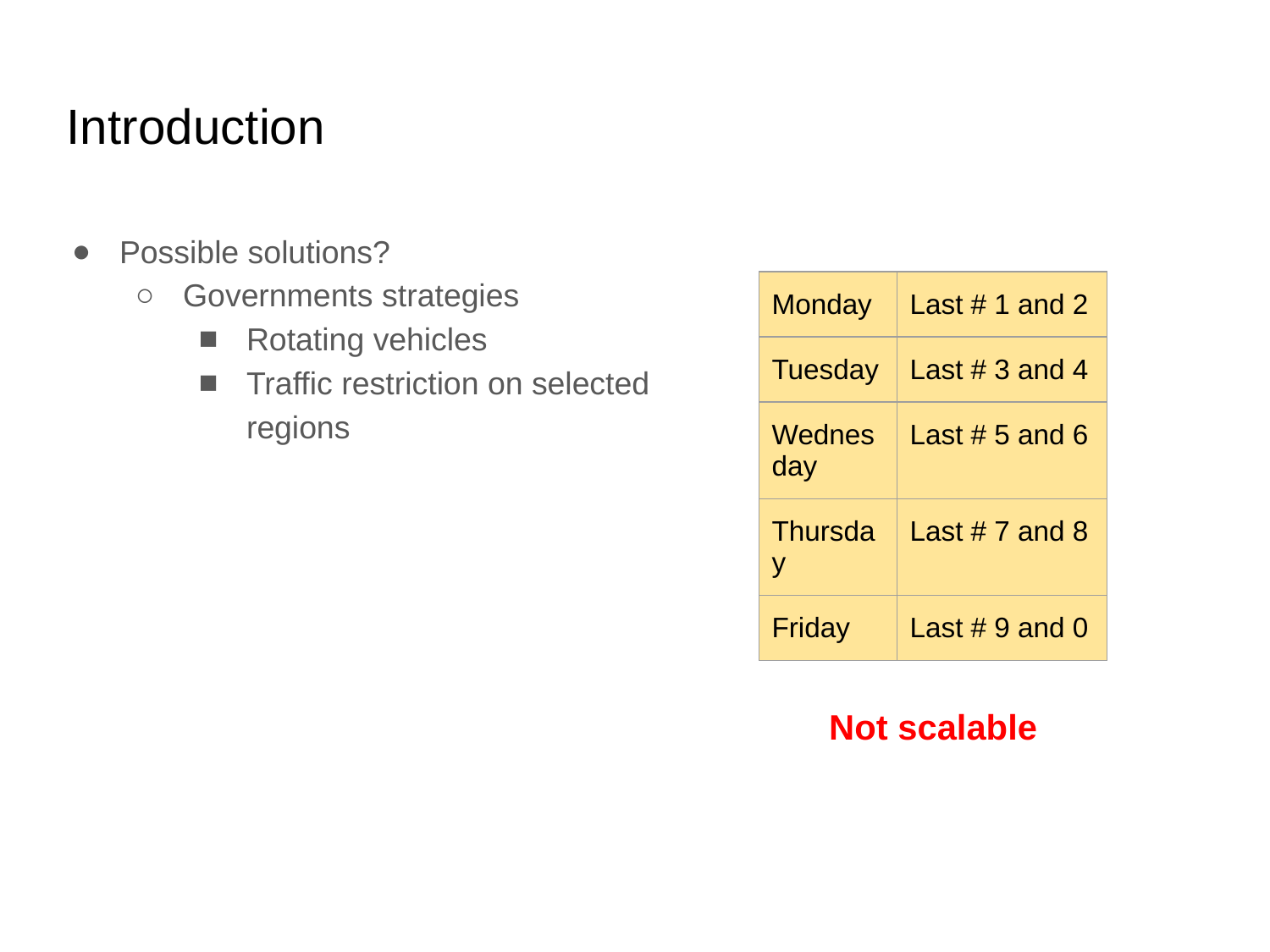

# Introduction
Possible solutions?
Governments strategies
Rotating vehicles
Traffic restriction on selected regions
| Monday | Last # 1 and 2 |
| --- | --- |
| Tuesday | Last # 3 and 4 |
| Wednesday | Last # 5 and 6 |
| Thursday | Last # 7 and 8 |
| Friday | Last # 9 and 0 |
Not scalable